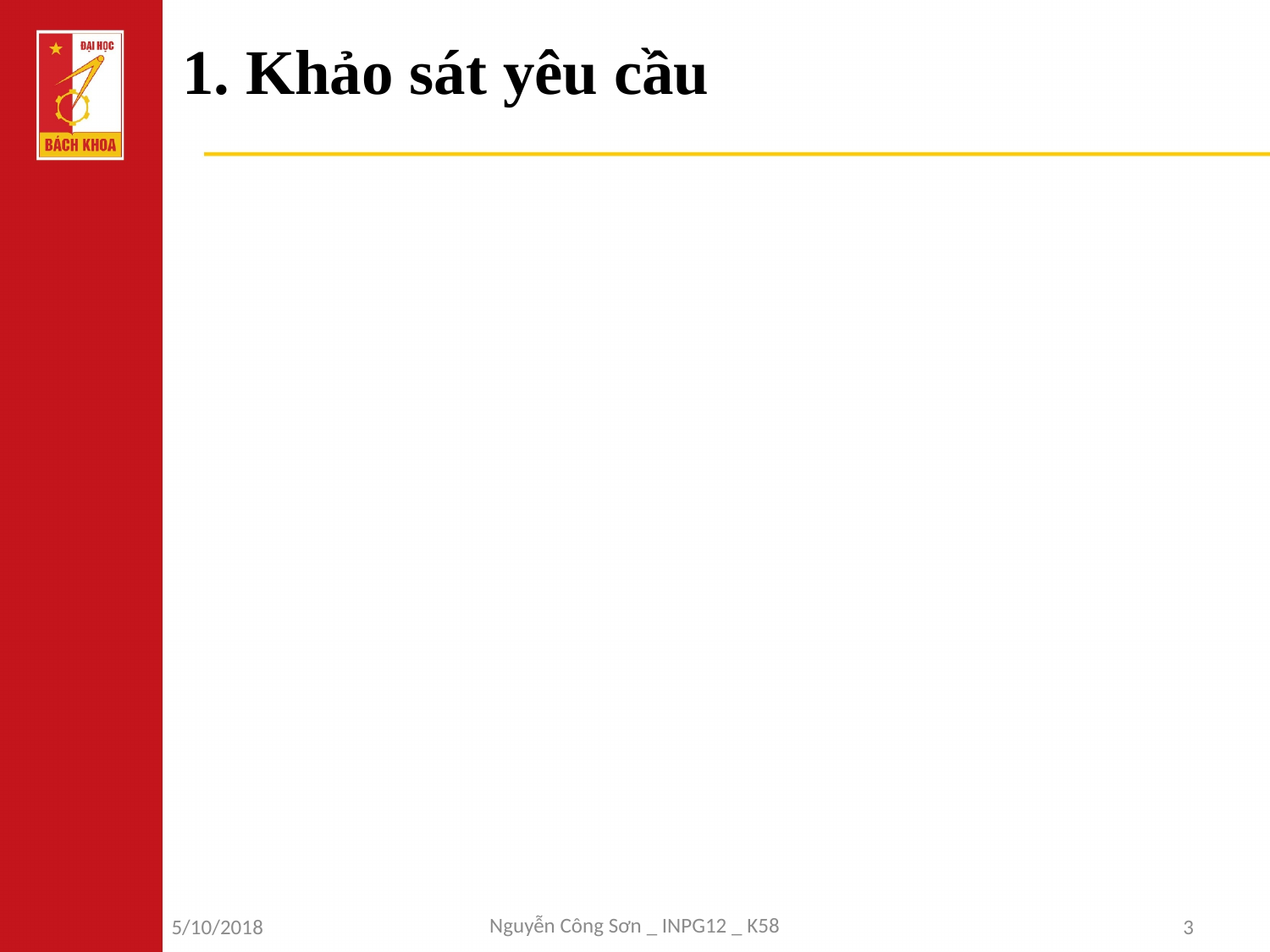

# 1. Khảo sát yêu cầu

Nguyễn Công Sơn _ INPG12 _ K58
5/10/2018
3